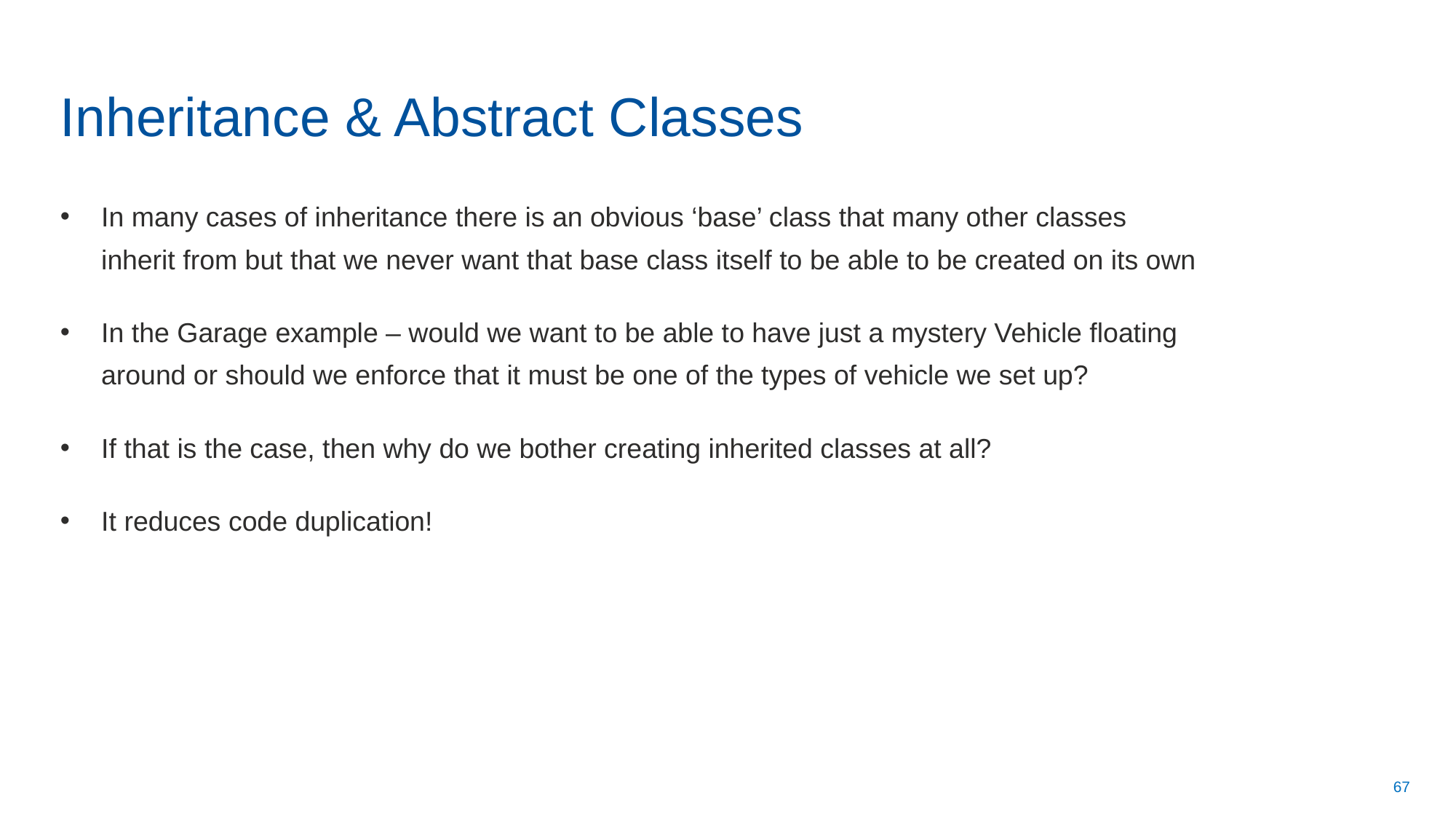

# Inheritance & Abstract Classes
In many cases of inheritance there is an obvious ‘base’ class that many other classes inherit from but that we never want that base class itself to be able to be created on its own
In the Garage example – would we want to be able to have just a mystery Vehicle floating around or should we enforce that it must be one of the types of vehicle we set up?
If that is the case, then why do we bother creating inherited classes at all?
It reduces code duplication!